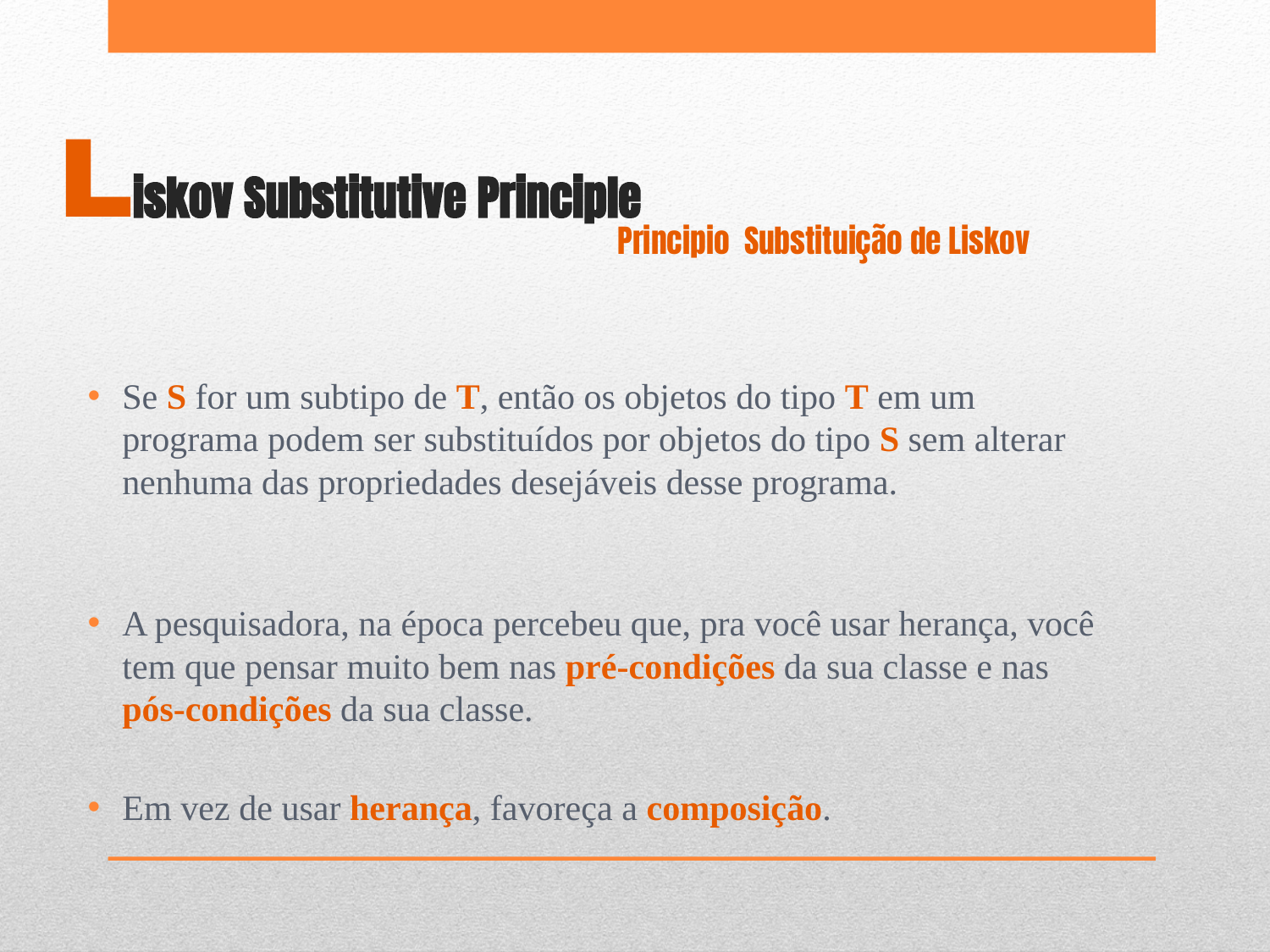

# Liskov Substitutive Principle
Principio  Substituição de Liskov
Se S for um subtipo de T, então os objetos do tipo T em um programa podem ser substituídos por objetos do tipo S sem alterar nenhuma das propriedades desejáveis ​​desse programa.

A pesquisadora, na época percebeu que, pra você usar herança, você tem que pensar muito bem nas pré-condições da sua classe e nas pós-condições da sua classe.

Em vez de usar herança, favoreça a composição.